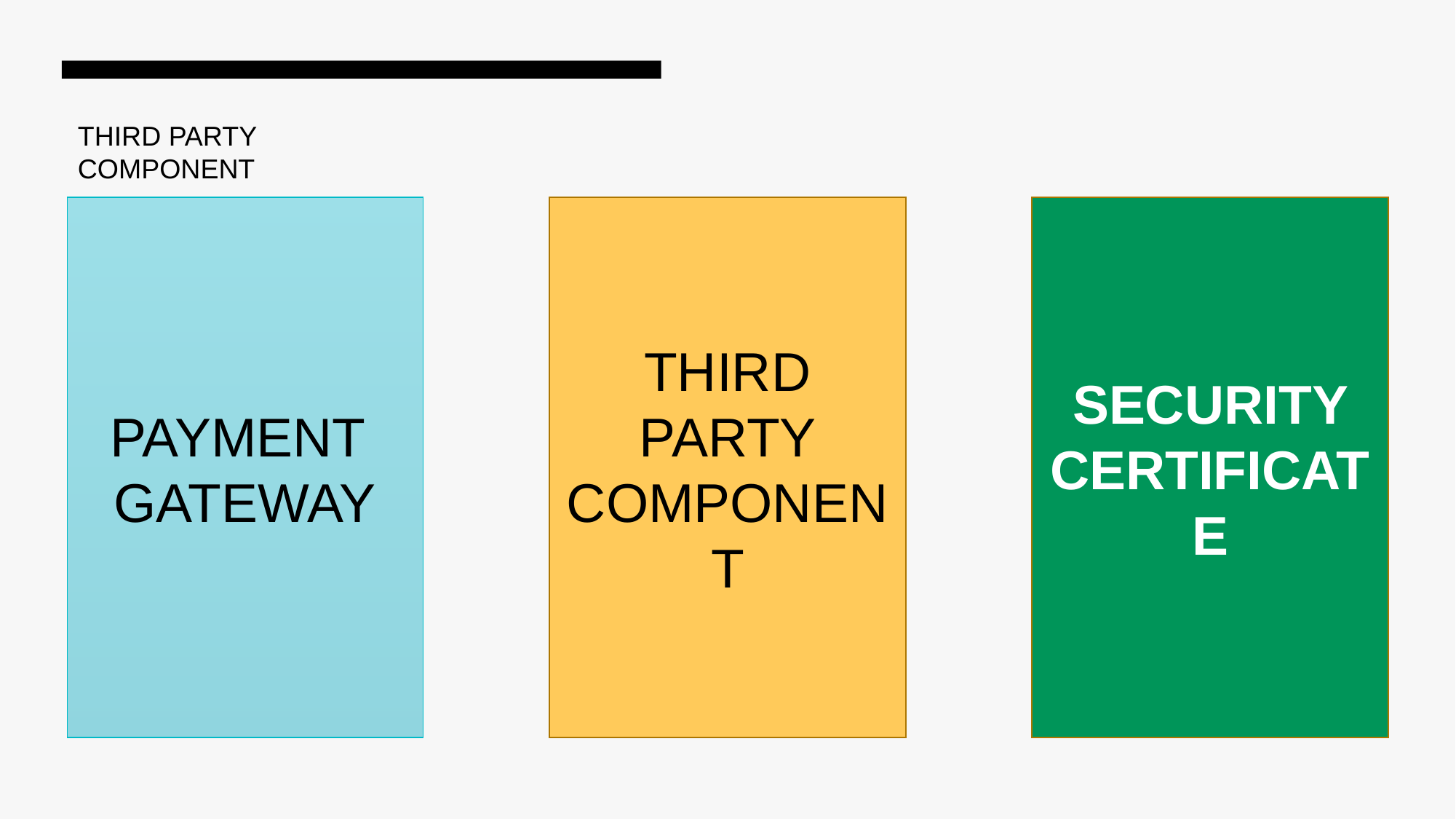

THIRD PARTY COMPONENT
PAYMENT  GATEWAY
THIRD PARTY COMPONENT
SECURITY CERTIFICATE